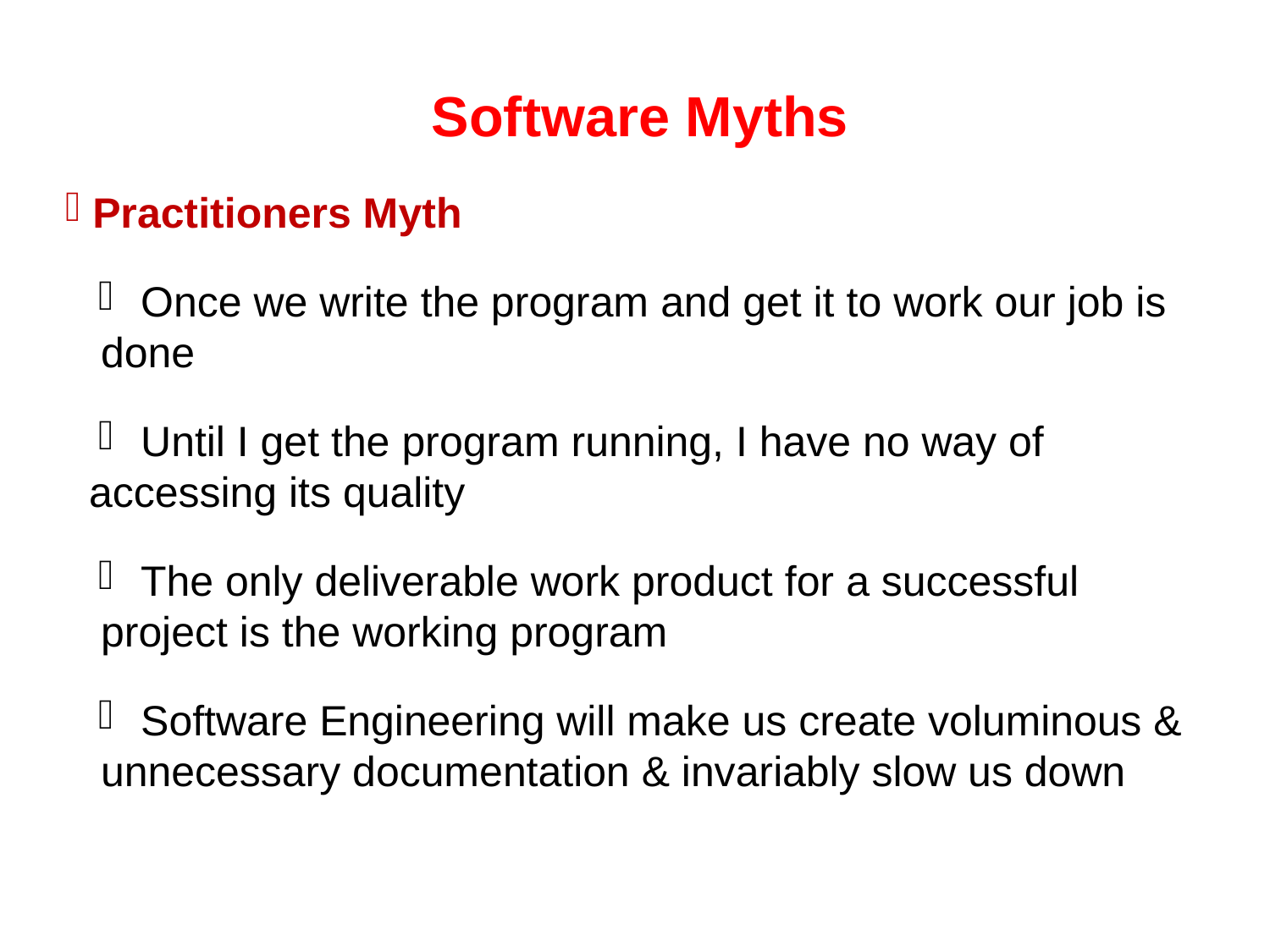

Software Myths

 Practitioners Myth

 Once we write the program and get it to work our job is
   done

 Until I get the program running, I have no way of
  accessing its quality

 The only deliverable work product for a successful
   project is the working program

 Software Engineering will make us create voluminous &
   unnecessary documentation & invariably slow us down